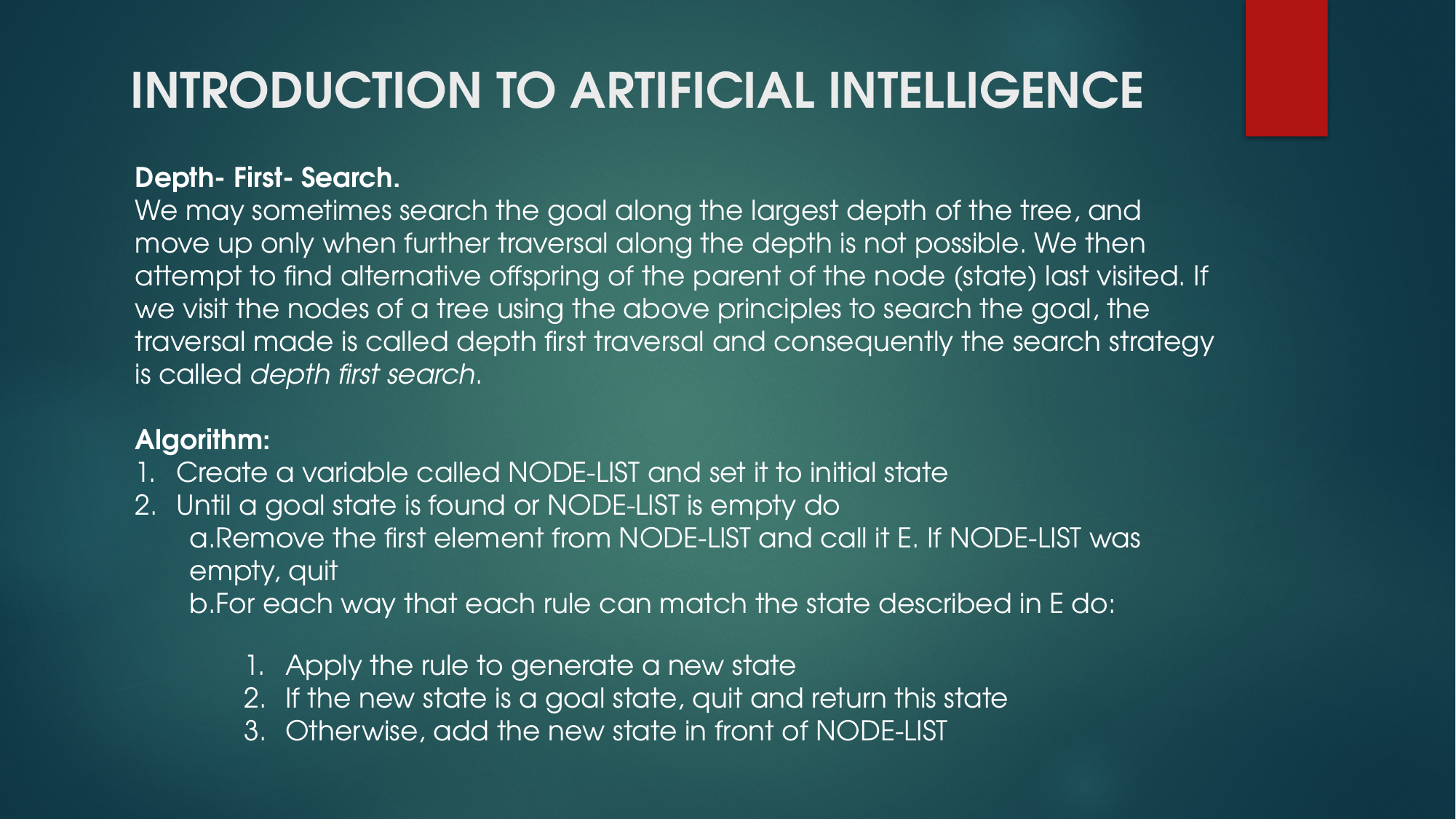

# INTRODUCTION TO ARTIFICIAL INTELLIGENCE
Depth- First- Search.
We may sometimes search the goal along the largest depth of the tree, and move up only when further traversal along the depth is not possible. We then attempt to find alternative offspring of the parent of the node (state) last visited. If we visit the nodes of a tree using the above principles to search the goal, the traversal made is called depth first traversal and consequently the search strategy is called depth first search.

Algorithm:
Create a variable called NODE-LIST and set it to initial state
Until a goal state is found or NODE-LIST is empty do
a.Remove the first element from NODE-LIST and call it E. If NODE-LIST was empty, quit
b.For each way that each rule can match the state described in E do:

Apply the rule to generate a new state
If the new state is a goal state, quit and return this state
Otherwise, add the new state in front of NODE-LIST